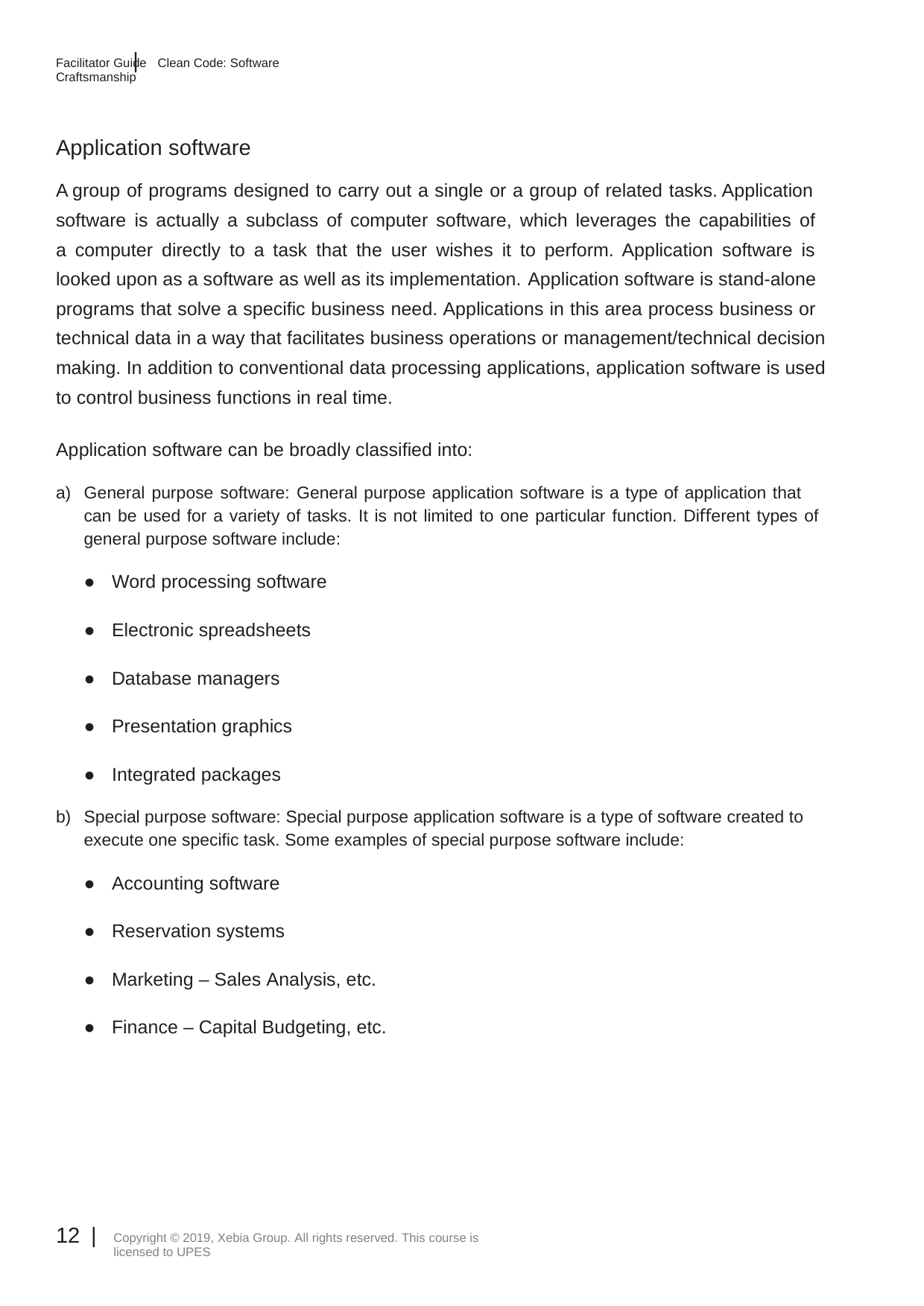

|
Facilitator Guide Clean Code: Software Craftsmanship
Application software
A group of programs designed to carry out a single or a group of related tasks. Application
software is actually a subclass of computer software, which leverages the capabilities of
a computer directly to a task that the user wishes it to perform. Application software is
looked upon as a software as well as its implementation. Application software is stand-alone
programs that solve a speciﬁc business need. Applications in this area process business or
technical data in a way that facilitates business operations or management/technical decision
making. In addition to conventional data processing applications, application software is used
to control business functions in real time.
Application software can be broadly classiﬁed into:
a) General purpose software: General purpose application software is a type of application that
can be used for a variety of tasks. It is not limited to one particular function. Diﬀerent types of
general purpose software include:
● Word processing software
● Electronic spreadsheets
● Database managers
● Presentation graphics
● Integrated packages
b) Special purpose software: Special purpose application software is a type of software created to
execute one speciﬁc task. Some examples of special purpose software include:
● Accounting software
● Reservation systems
● Marketing – Sales Analysis, etc.
● Finance – Capital Budgeting, etc.
12 |
Copyright © 2019, Xebia Group. All rights reserved. This course is licensed to UPES